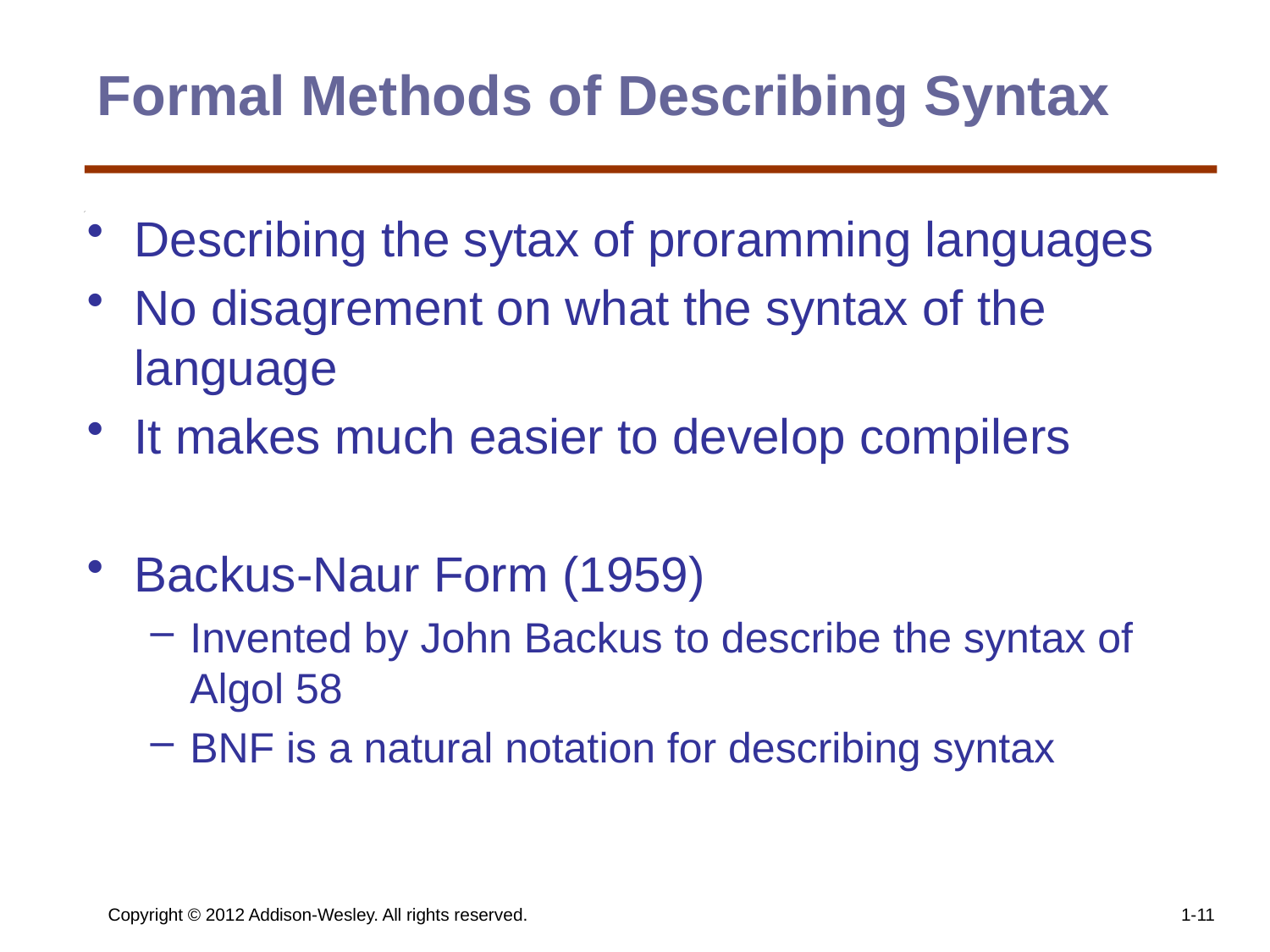

# Formal Methods of Describing Syntax
Describing the sytax of proramming languages
No disagrement on what the syntax of the language
It makes much easier to develop compilers

Backus-Naur Form (1959)
Invented by John Backus to describe the syntax of Algol 58
BNF is a natural notation for describing syntax
Copyright © 2012 Addison-Wesley. All rights reserved.
1-11